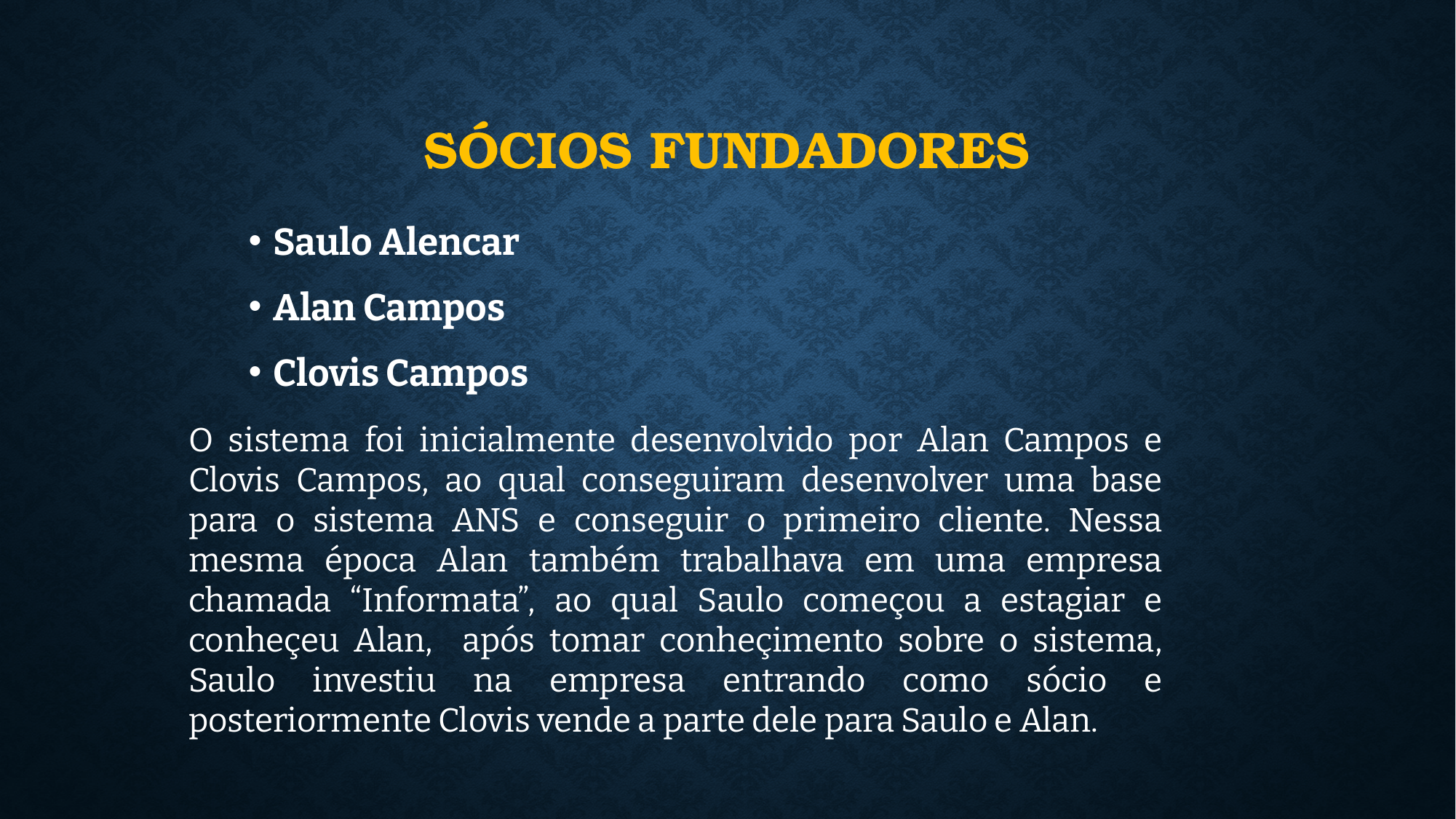

# Sócios fundadores
Saulo Alencar
Alan Campos
Clovis Campos

O sistema foi inicialmente desenvolvido por Alan Campos e Clovis Campos, ao qual conseguiram desenvolver uma base para o sistema ANS e conseguir o primeiro cliente. Nessa mesma época Alan também trabalhava em uma empresa chamada “Informata”, ao qual Saulo começou a estagiar e conheçeu Alan,  após tomar conheçimento sobre o sistema, Saulo investiu na empresa entrando como sócio e posteriormente Clovis vende a parte dele para Saulo e Alan.